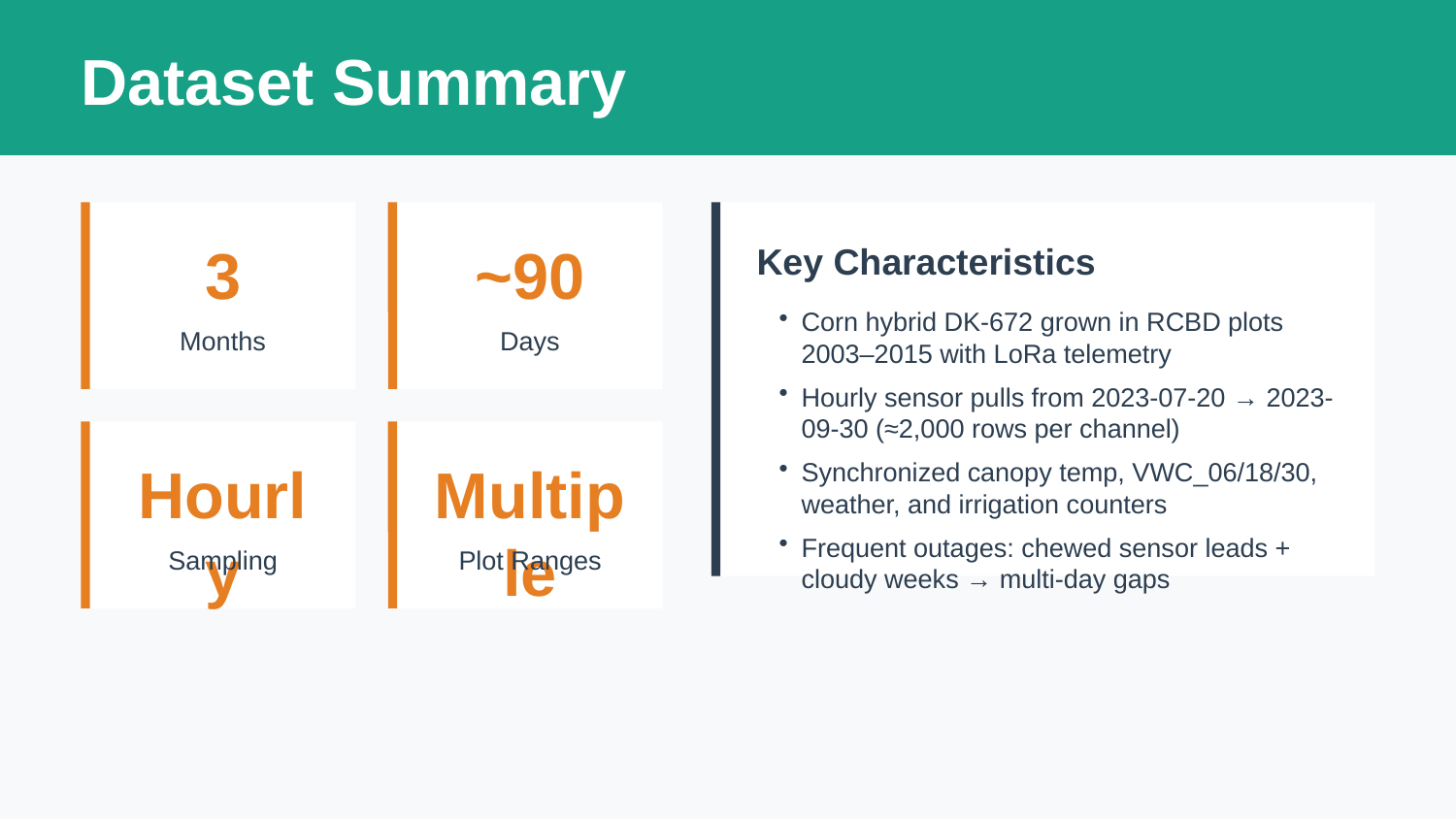

Dataset Summary

3
~90
Key Characteristics
Corn hybrid DK-672 grown in RCBD plots 2003–2015 with LoRa telemetry
Hourly sensor pulls from 2023-07-20 → 2023-09-30 (≈2,000 rows per channel)
Synchronized canopy temp, VWC_06/18/30, weather, and irrigation counters
Frequent outages: chewed sensor leads + cloudy weeks → multi-day gaps
Months
Days

Hourly
Multiple
Sampling
Plot Ranges